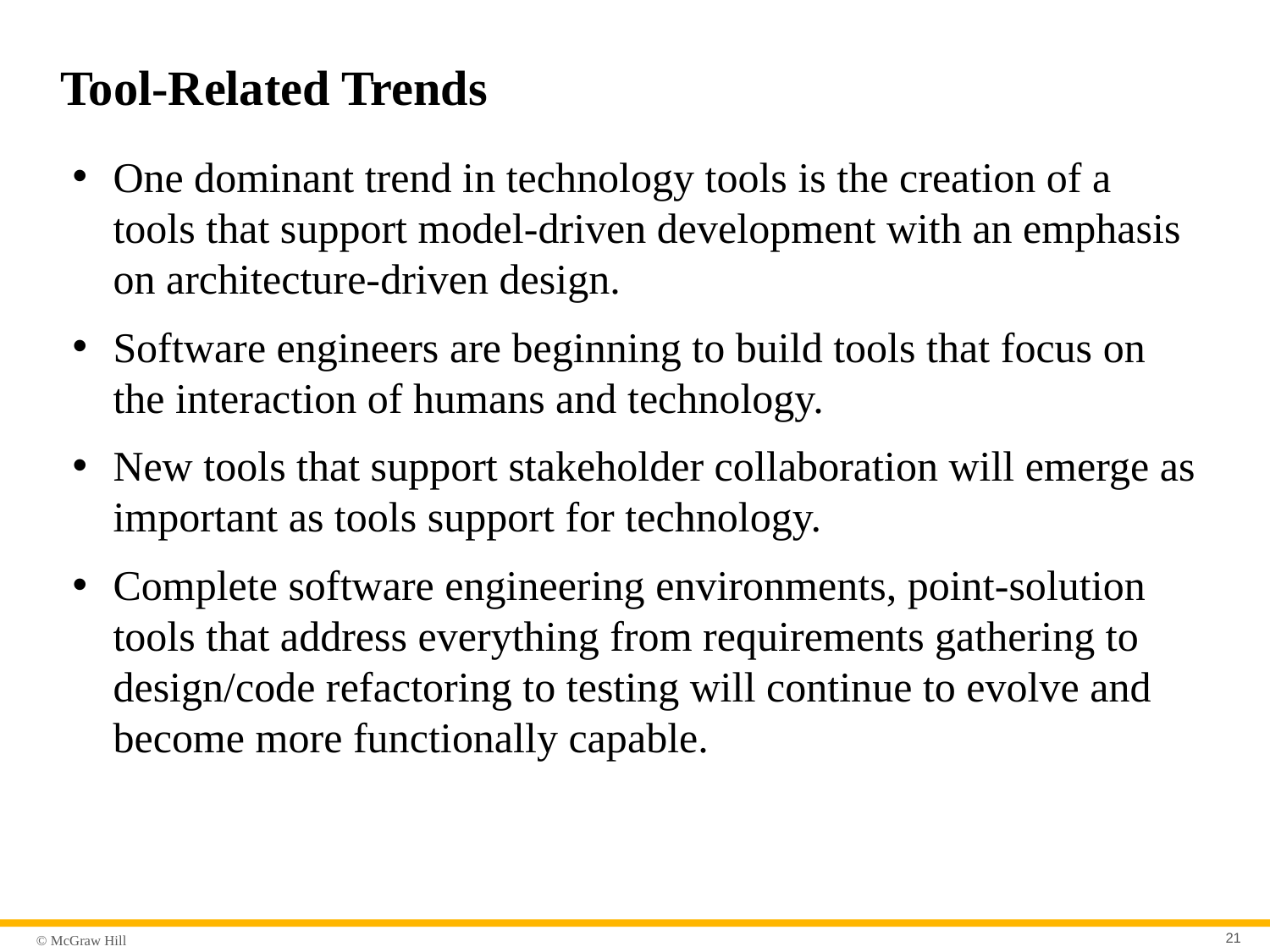

# Tool-Related Trends
One dominant trend in technology tools is the creation of a tools that support model-driven development with an emphasis on architecture-driven design.
Software engineers are beginning to build tools that focus on the interaction of humans and technology.
New tools that support stakeholder collaboration will emerge as important as tools support for technology.
Complete software engineering environments, point-solution tools that address everything from requirements gathering to design/code refactoring to testing will continue to evolve and become more functionally capable.
21